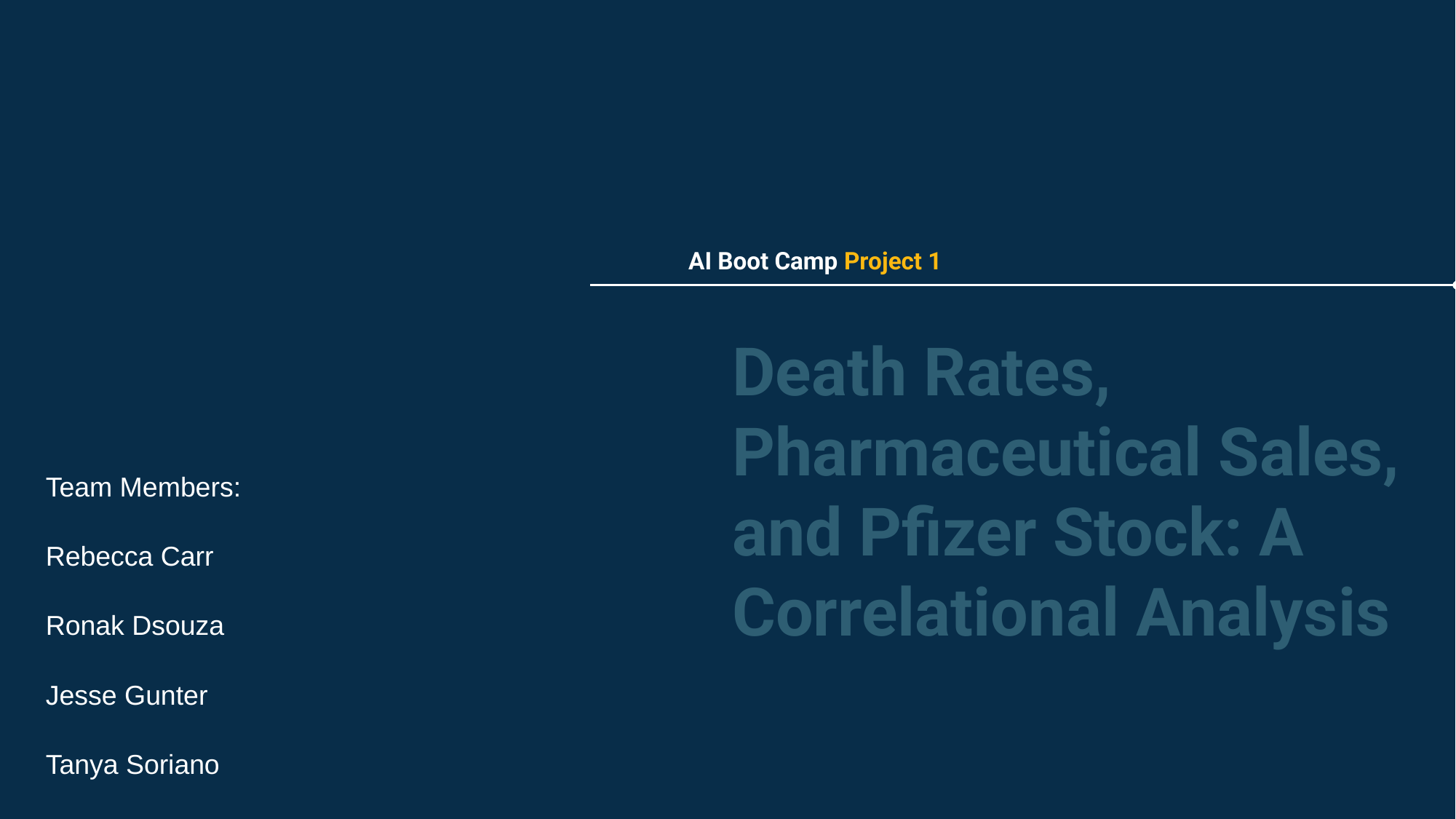

AI Boot Camp Project 1
# Death Rates, Pharmaceutical Sales, and Pfizer Stock: A Correlational Analysis
Team Members:
Rebecca Carr
Ronak Dsouza
Jesse Gunter
Tanya Soriano